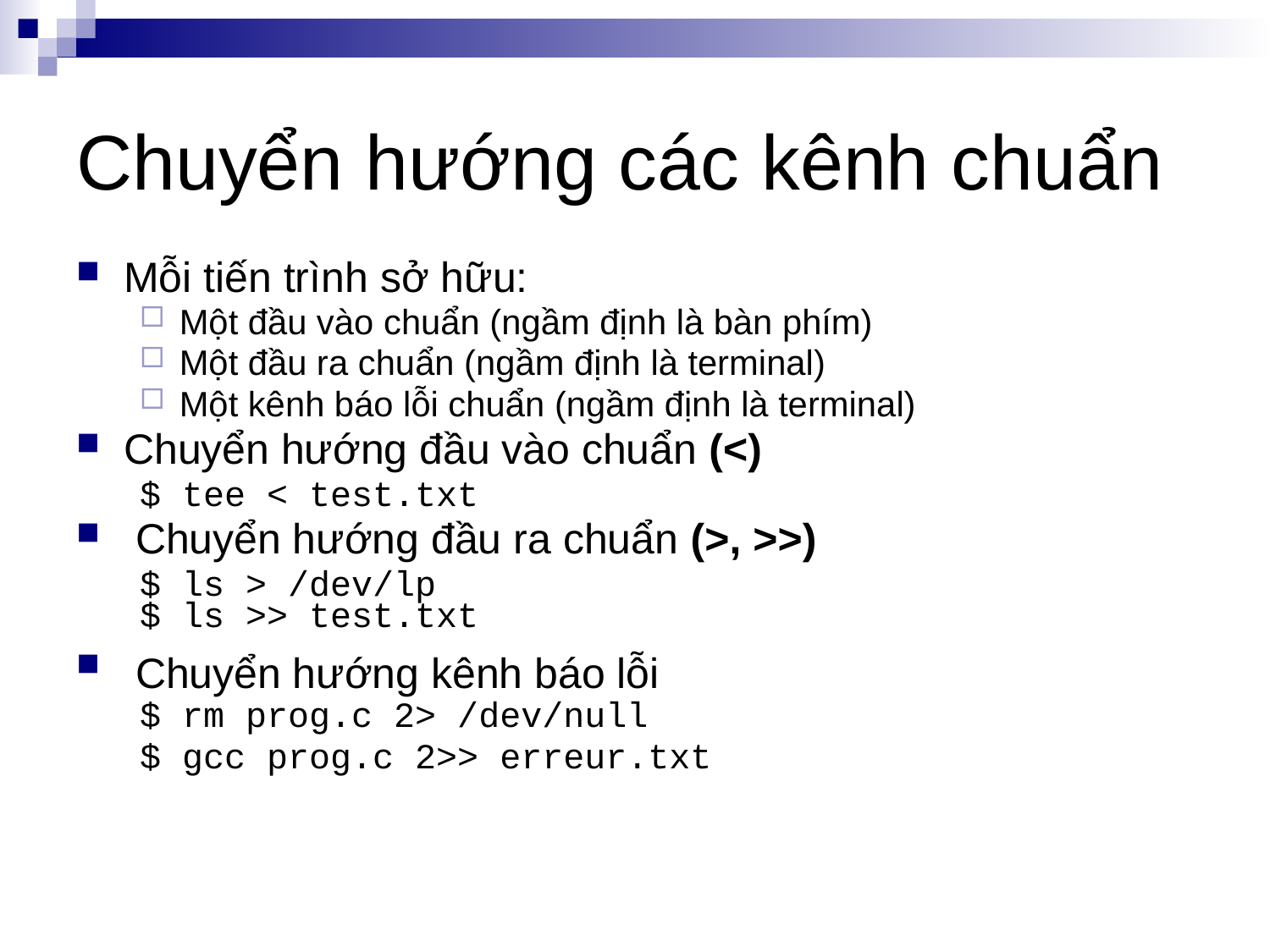

# Chuyển hướng các kênh chuẩn
Mỗi tiến trình sở hữu:
Một đầu vào chuẩn (ngầm định là bàn phím)
Một đầu ra chuẩn (ngầm định là terminal)
Một kênh báo lỗi chuẩn (ngầm định là terminal)
Chuyển hướng đầu vào chuẩn (<)
$ tee < test.txt
 Chuyển hướng đầu ra chuẩn (>, >>)
$ ls > /dev/lp
$ ls >> test.txt

 Chuyển hướng kênh báo lỗi
$ rm prog.c 2> /dev/null
$ gcc prog.c 2>> erreur.txt